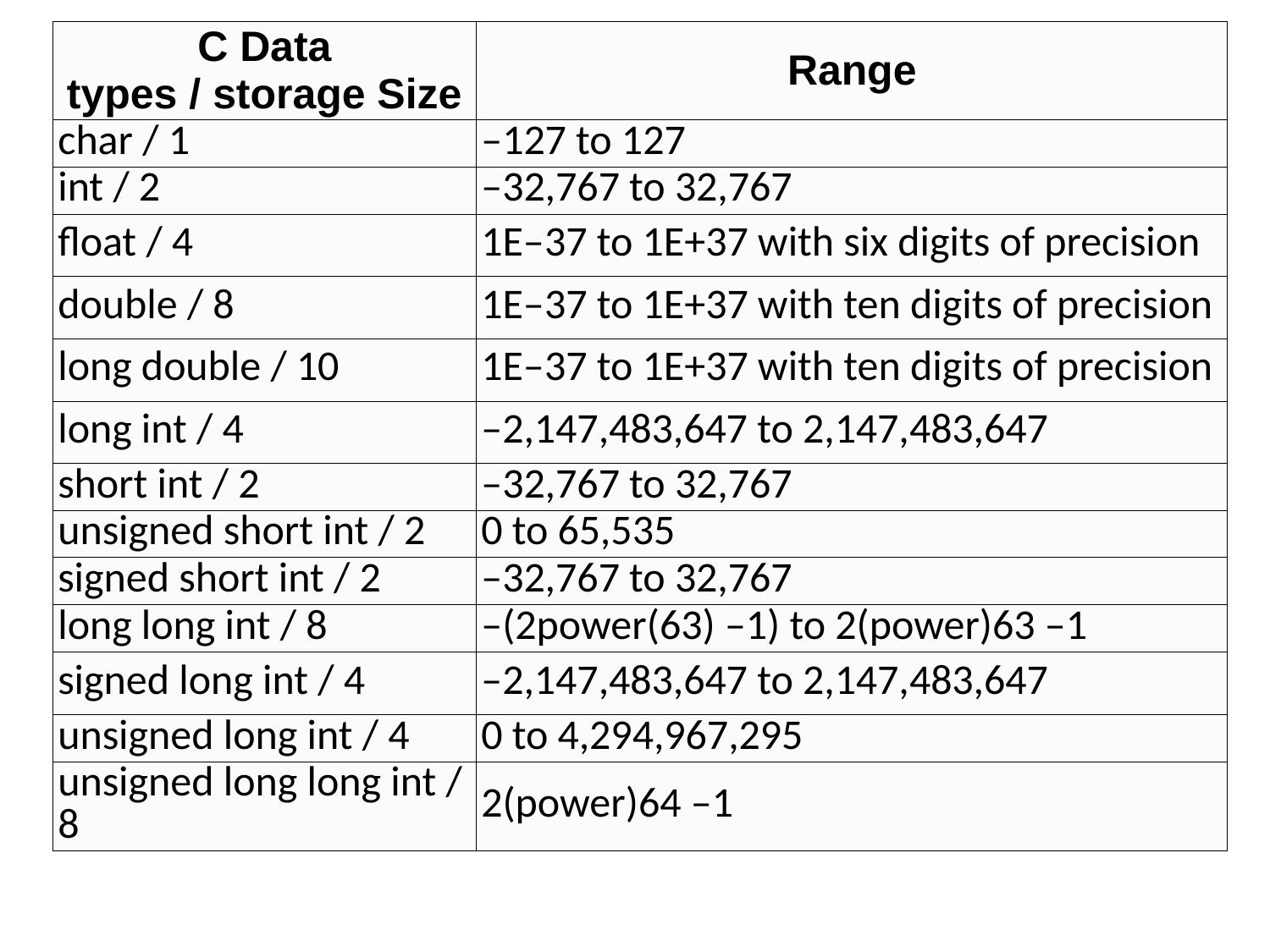

| C Data types / storage Size | Range |
| --- | --- |
| char / 1 | –127 to 127 |
| int / 2 | –32,767 to 32,767 |
| float / 4 | 1E–37 to 1E+37 with six digits of precision |
| double / 8 | 1E–37 to 1E+37 with ten digits of precision |
| long double / 10 | 1E–37 to 1E+37 with ten digits of precision |
| long int / 4 | –2,147,483,647 to 2,147,483,647 |
| short int / 2 | –32,767 to 32,767 |
| unsigned short int / 2 | 0 to 65,535 |
| signed short int / 2 | –32,767 to 32,767 |
| long long int / 8 | –(2power(63) –1) to 2(power)63 –1 |
| signed long int / 4 | –2,147,483,647 to 2,147,483,647 |
| unsigned long int / 4 | 0 to 4,294,967,295 |
| unsigned long long int / 8 | 2(power)64 –1 |
#